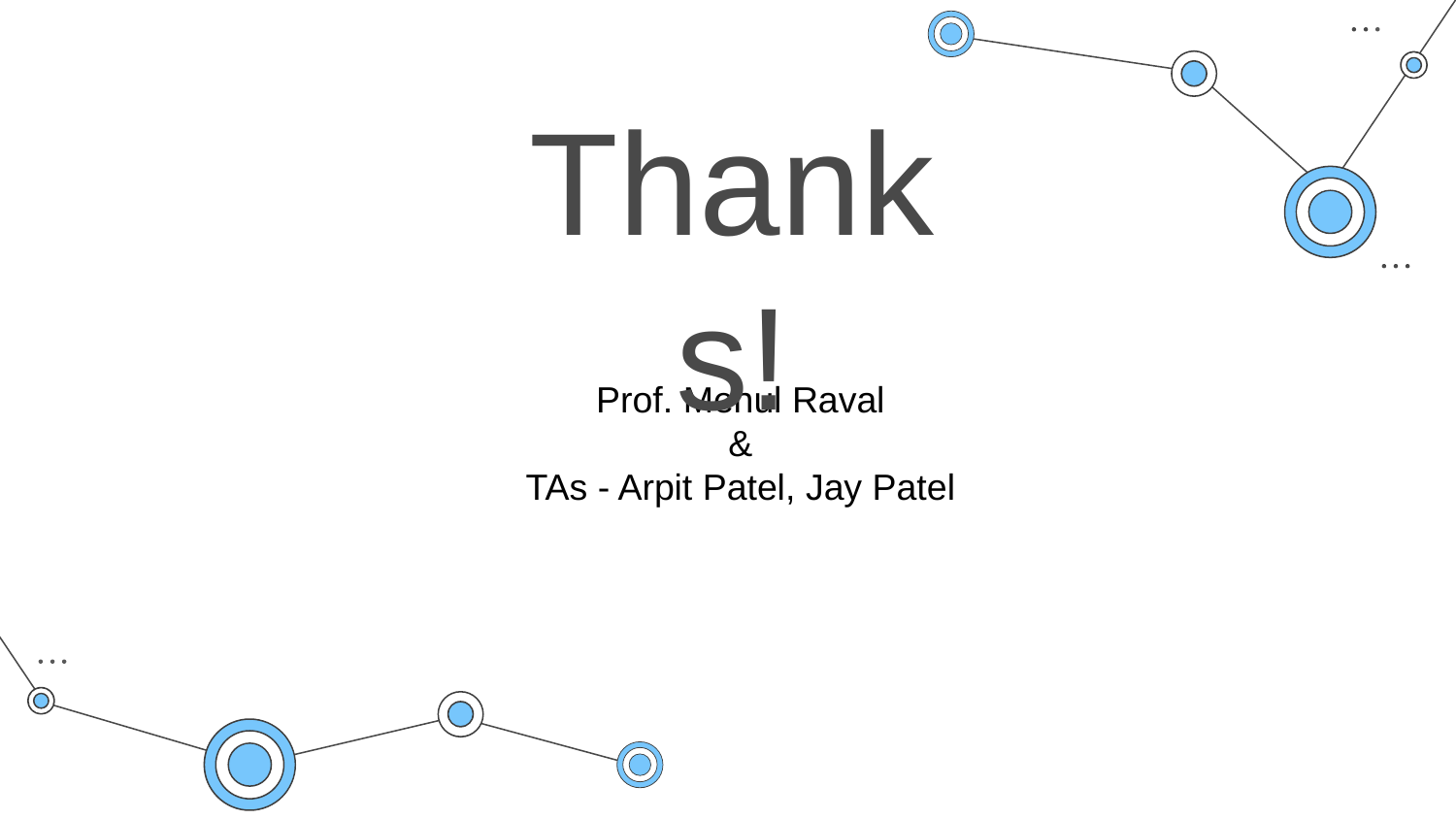

Thanks!
Prof. Mehul Raval
&
TAs - Arpit Patel, Jay Patel